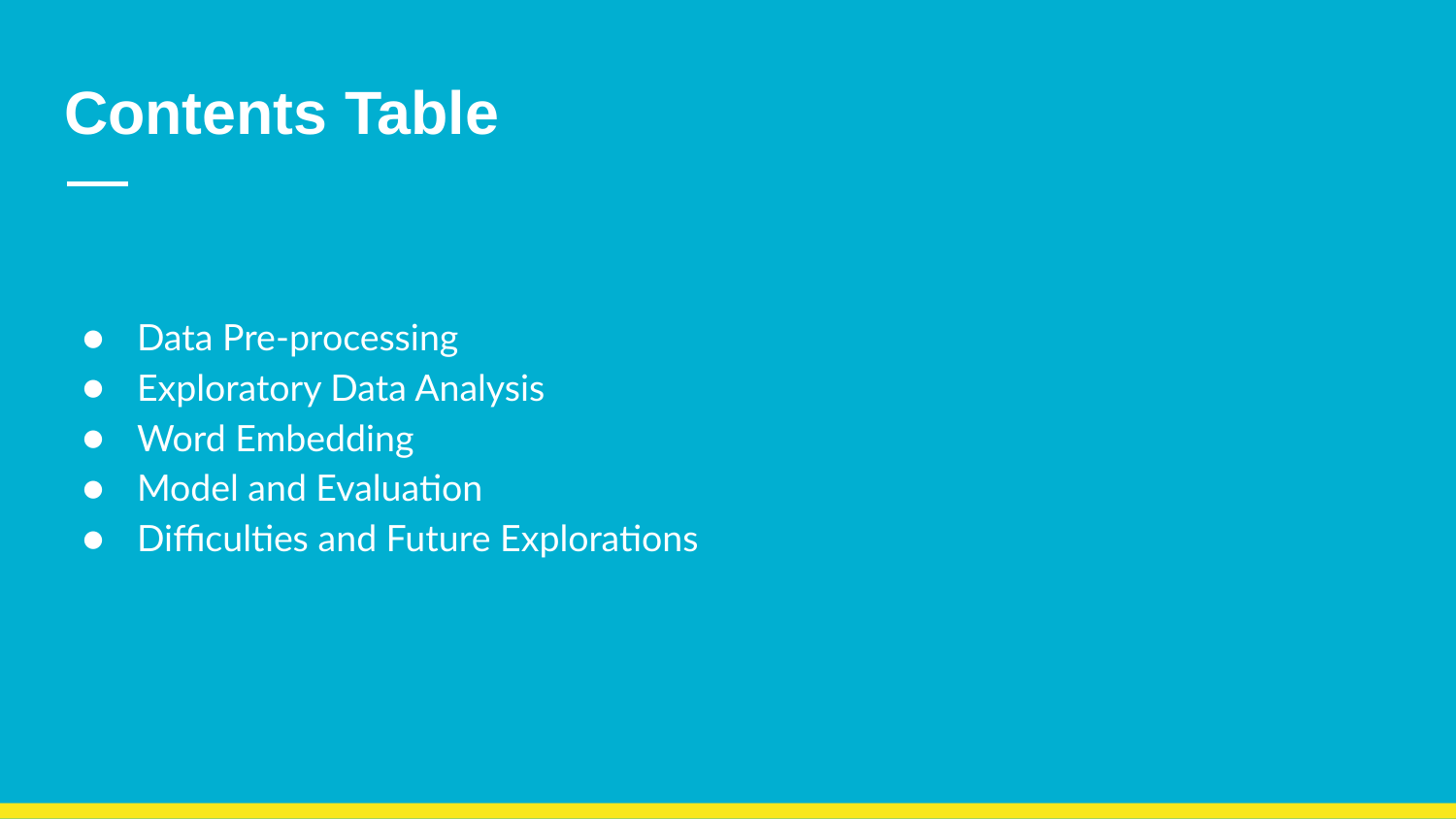

# Contents Table

Data Pre-processing
Exploratory Data Analysis
Word Embedding
Model and Evaluation
Difficulties and Future Explorations